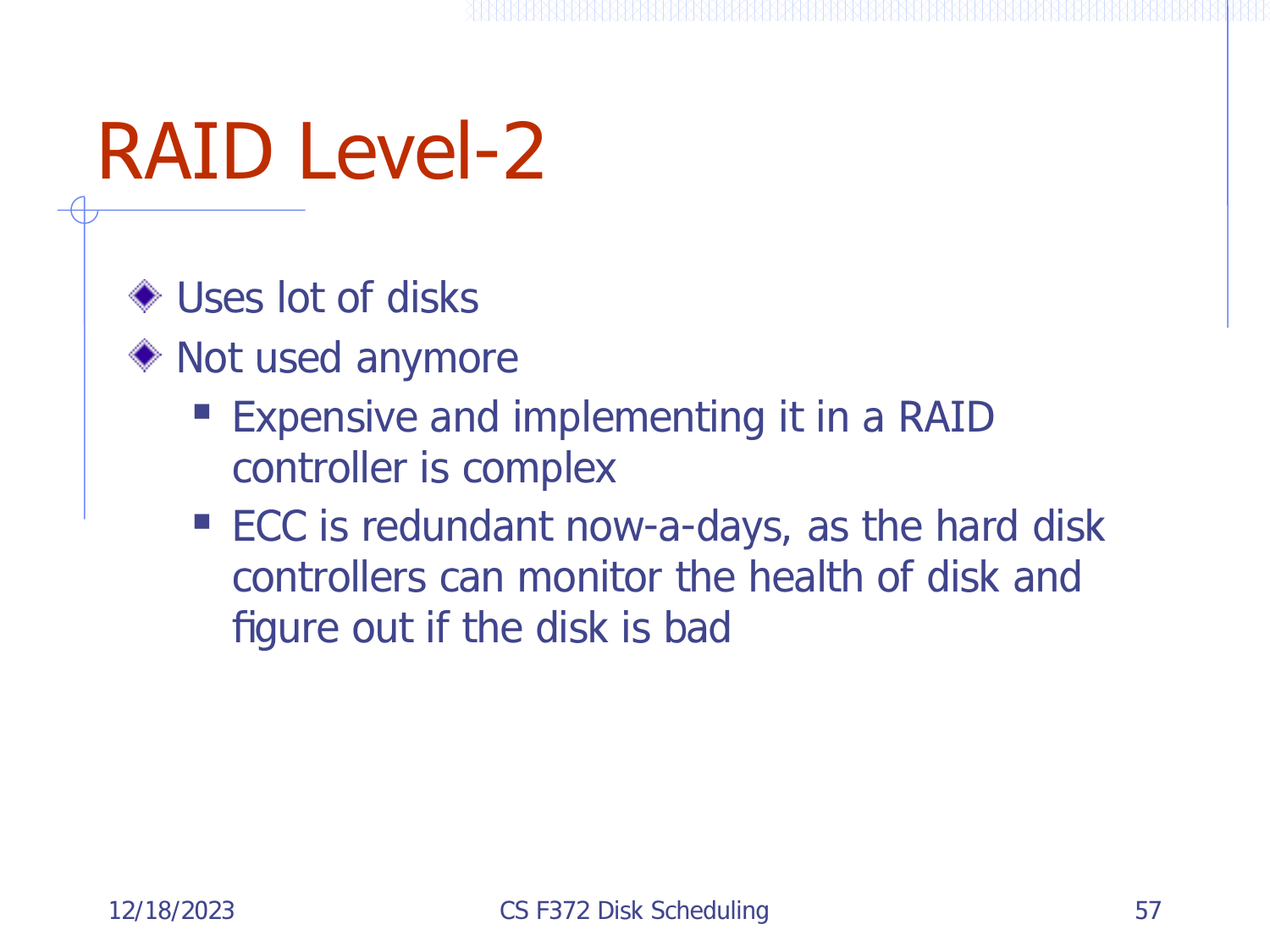

# RAID Level-2
Uses lot of disks
Not used anymore
Expensive and implementing it in a RAID controller is complex
ECC is redundant now-a-days, as the hard disk controllers can monitor the health of disk and figure out if the disk is bad
12/18/2023
CS F372 Disk Scheduling
57